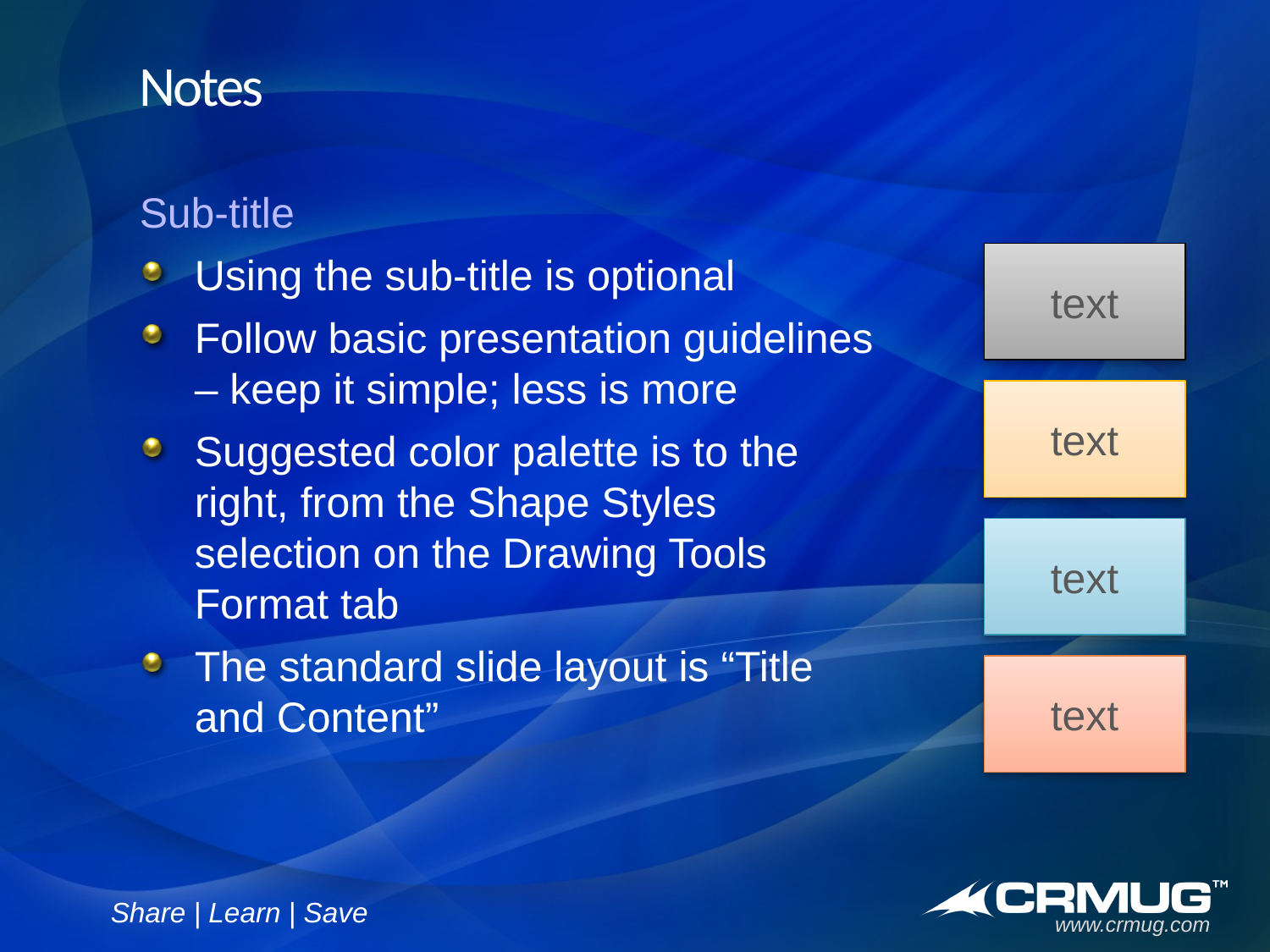

# Notes
Sub-title
Using the sub-title is optional
Follow basic presentation guidelines – keep it simple; less is more
Suggested color palette is to the right, from the Shape Styles selection on the Drawing Tools Format tab
The standard slide layout is “Title and Content”

text
text
text
text